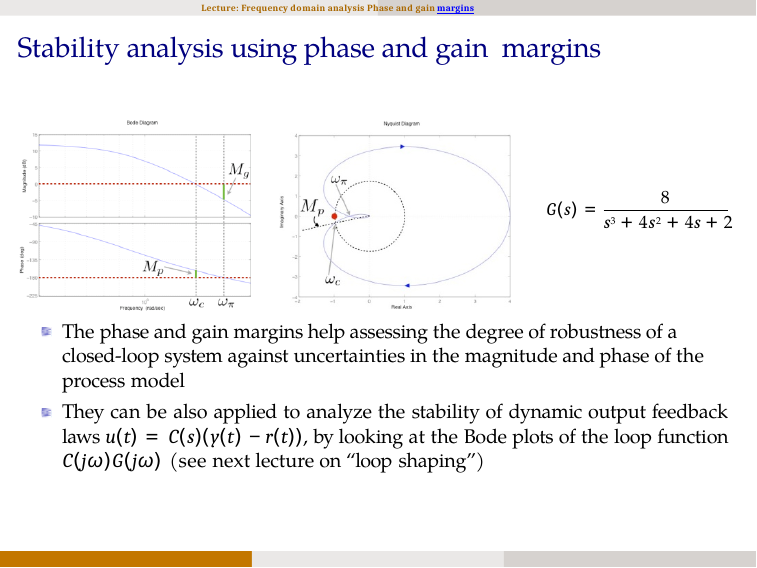

Lecture: Frequency domain analysis Phase and gain margins

# Stability analysis using phase and gain margins

8
G(s) =
s3 + 4s2 + 4s + 2

The phase and gain margins help assessing the degree of robustness of a  closed-loop system against uncertainties in the magnitude and phase of the  process model
They can be also applied to analyze the stability of dynamic output feedback  laws u(t) = C(s)(y(t) − r(t)), by looking at the Bode plots of the loop function  C(jω)G(jω) (see next lecture on “loop shaping”)